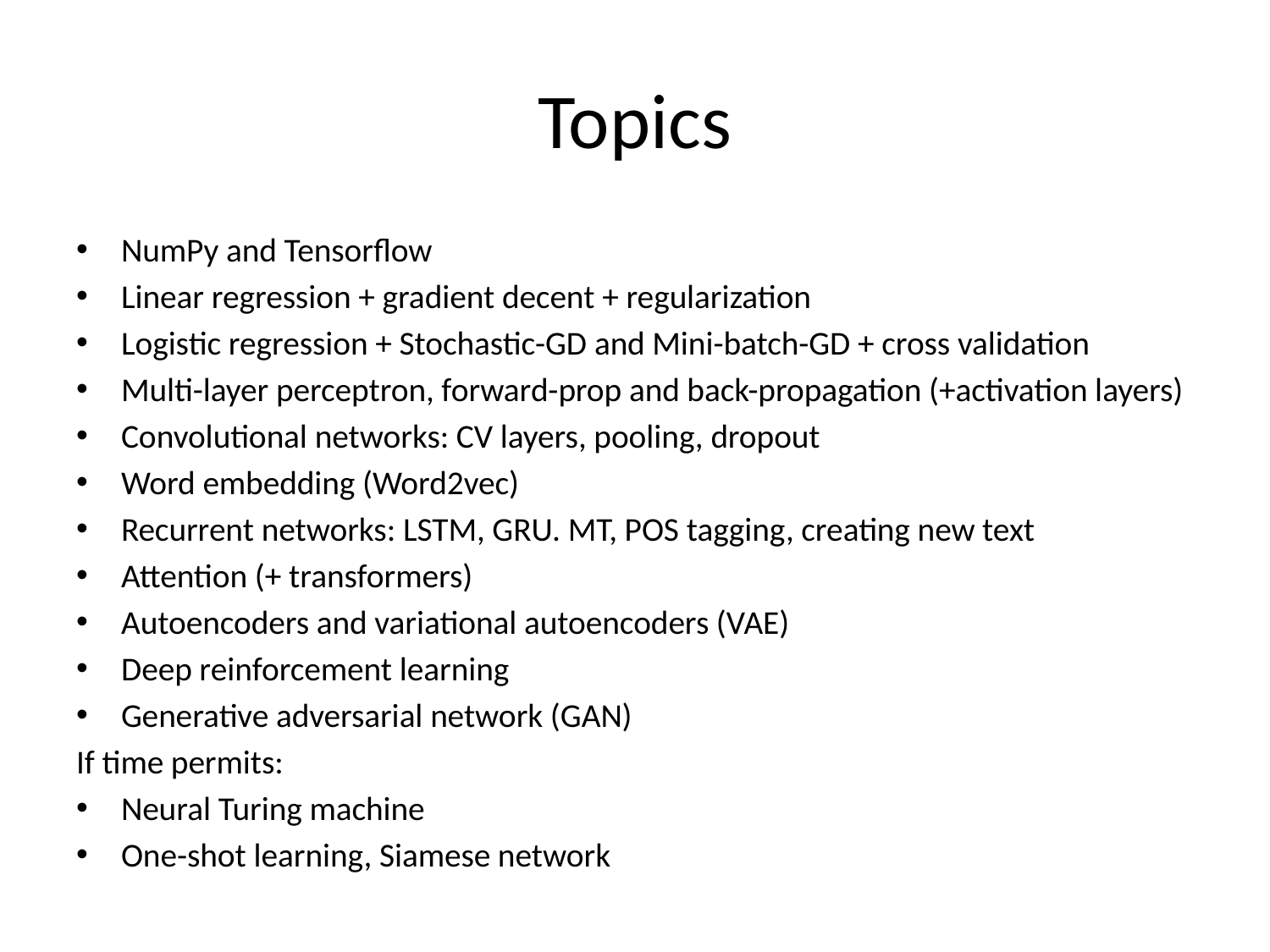

# Topics
NumPy and Tensorflow
Linear regression + gradient decent + regularization
Logistic regression + Stochastic-GD and Mini-batch-GD + cross validation
Multi-layer perceptron, forward-prop and back-propagation (+activation layers)
Convolutional networks: CV layers, pooling, dropout
Word embedding (Word2vec)
Recurrent networks: LSTM, GRU. MT, POS tagging, creating new text
Attention (+ transformers)
Autoencoders and variational autoencoders (VAE)
Deep reinforcement learning
Generative adversarial network (GAN)
If time permits:
Neural Turing machine
One-shot learning, Siamese network